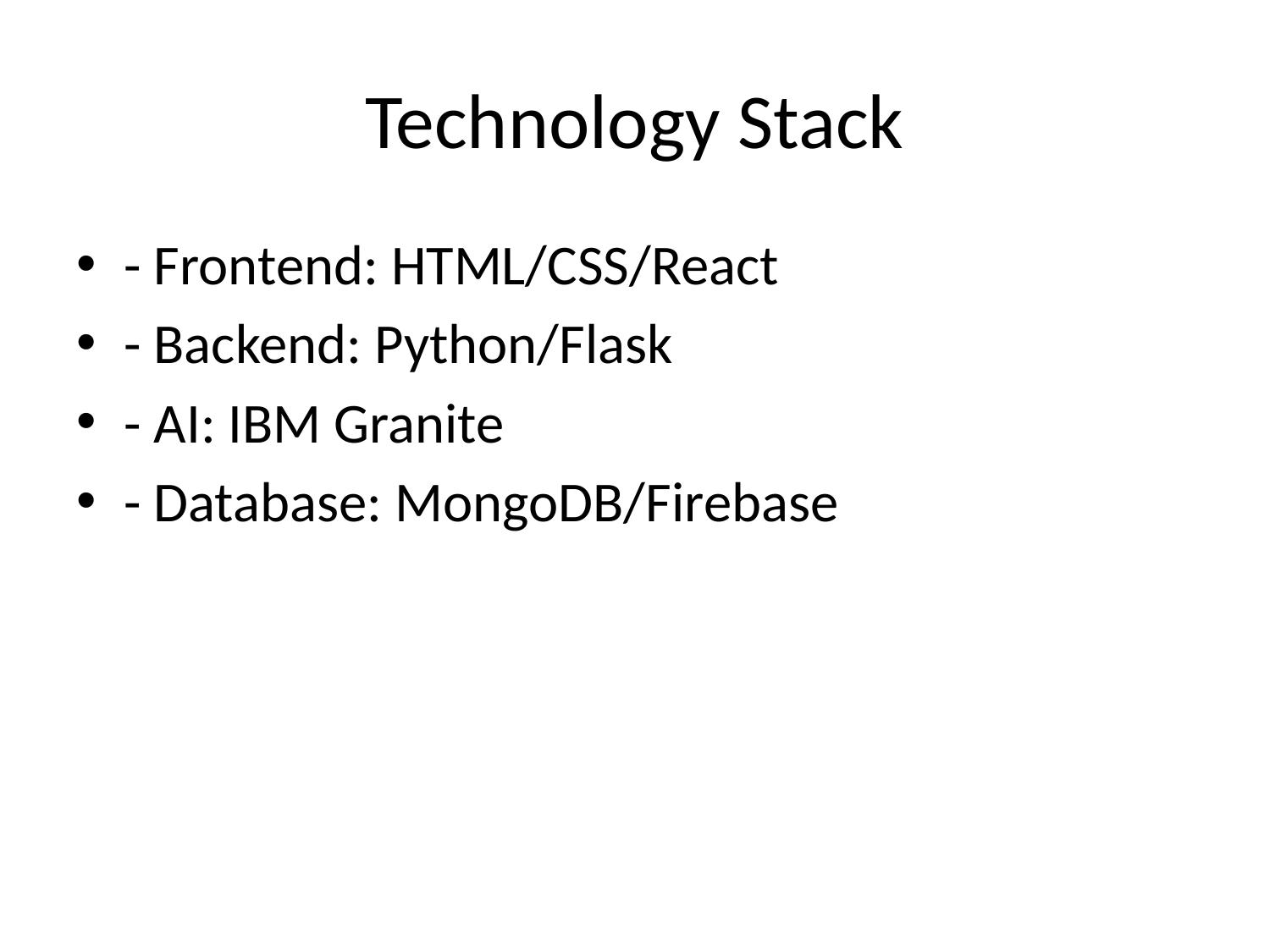

# Technology Stack
- Frontend: HTML/CSS/React
- Backend: Python/Flask
- AI: IBM Granite
- Database: MongoDB/Firebase